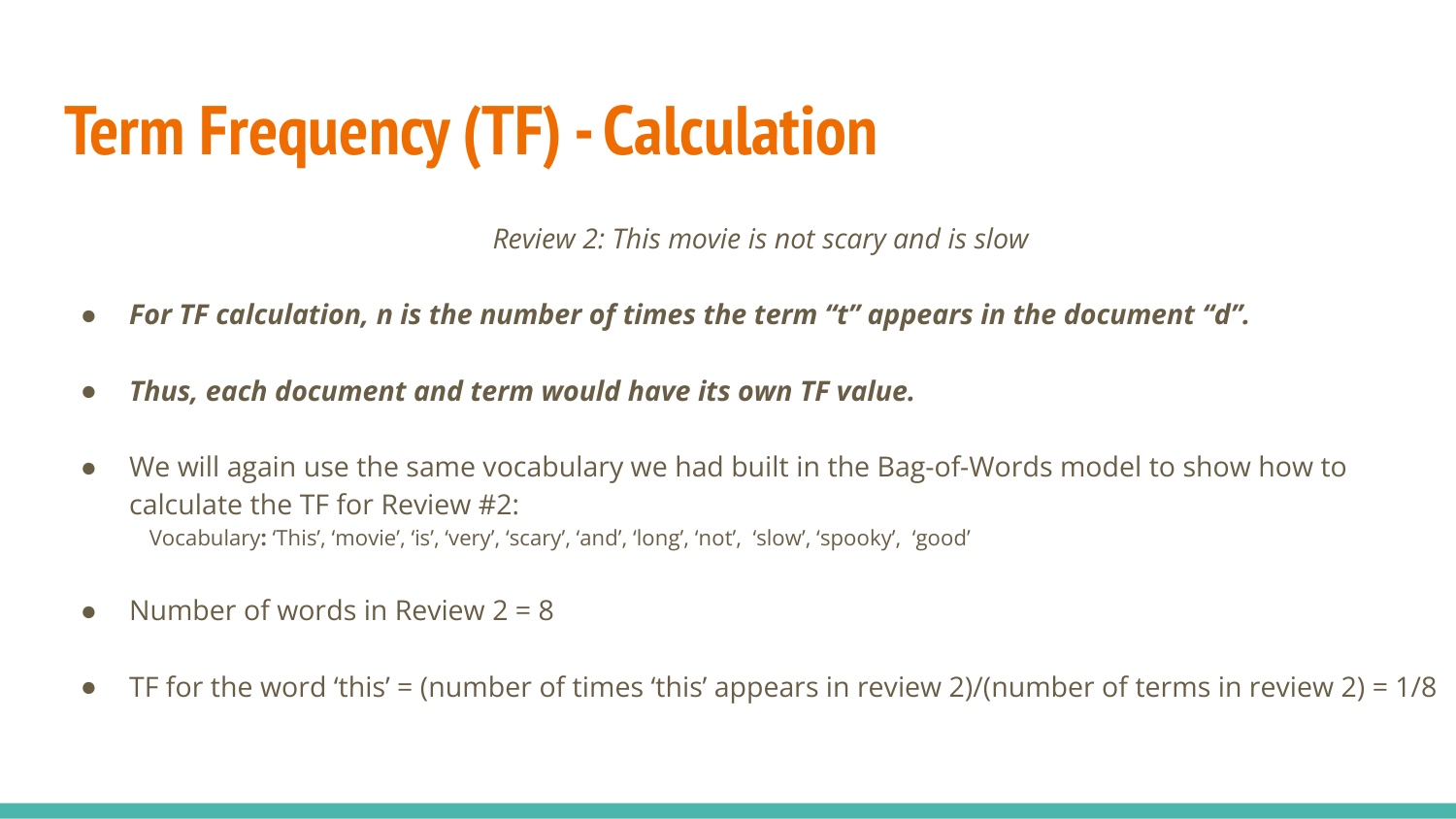

# Term Frequency (TF) - Calculation
Review 2: This movie is not scary and is slow

For TF calculation, n is the number of times the term “t” appears in the document “d”.

Thus, each document and term would have its own TF value.

We will again use the same vocabulary we had built in the Bag-of-Words model to show how to calculate the TF for Review #2:
Vocabulary: ‘This’, ‘movie’, ‘is’, ‘very’, ‘scary’, ‘and’, ‘long’, ‘not’,  ‘slow’, ‘spooky’,  ‘good’

Number of words in Review 2 = 8

TF for the word ‘this’ = (number of times ‘this’ appears in review 2)/(number of terms in review 2) = 1/8